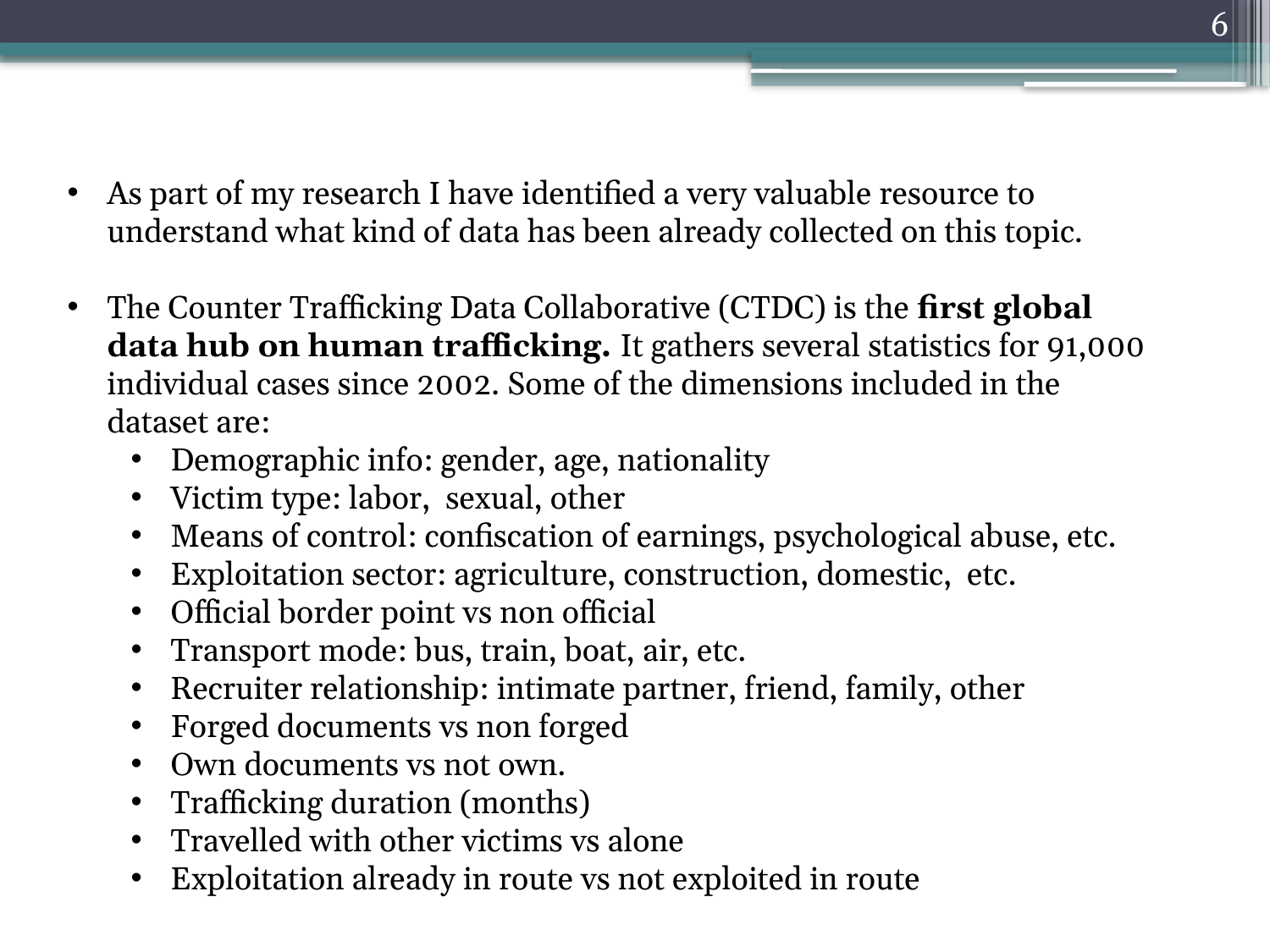

6
As part of my research I have identified a very valuable resource to understand what kind of data has been already collected on this topic.

The Counter Trafficking Data Collaborative (CTDC) is the first global data hub on human trafficking. It gathers several statistics for 91,000 individual cases since 2002. Some of the dimensions included in the dataset are:
Demographic info: gender, age, nationality
Victim type: labor,  sexual, other
Means of control: confiscation of earnings, psychological abuse, etc.
Exploitation sector: agriculture, construction, domestic,  etc.
Official border point vs non official
Transport mode: bus, train, boat, air, etc.
Recruiter relationship: intimate partner, friend, family, other
Forged documents vs non forged
Own documents vs not own.
Trafficking duration (months)
Travelled with other victims vs alone
Exploitation already in route vs not exploited in route